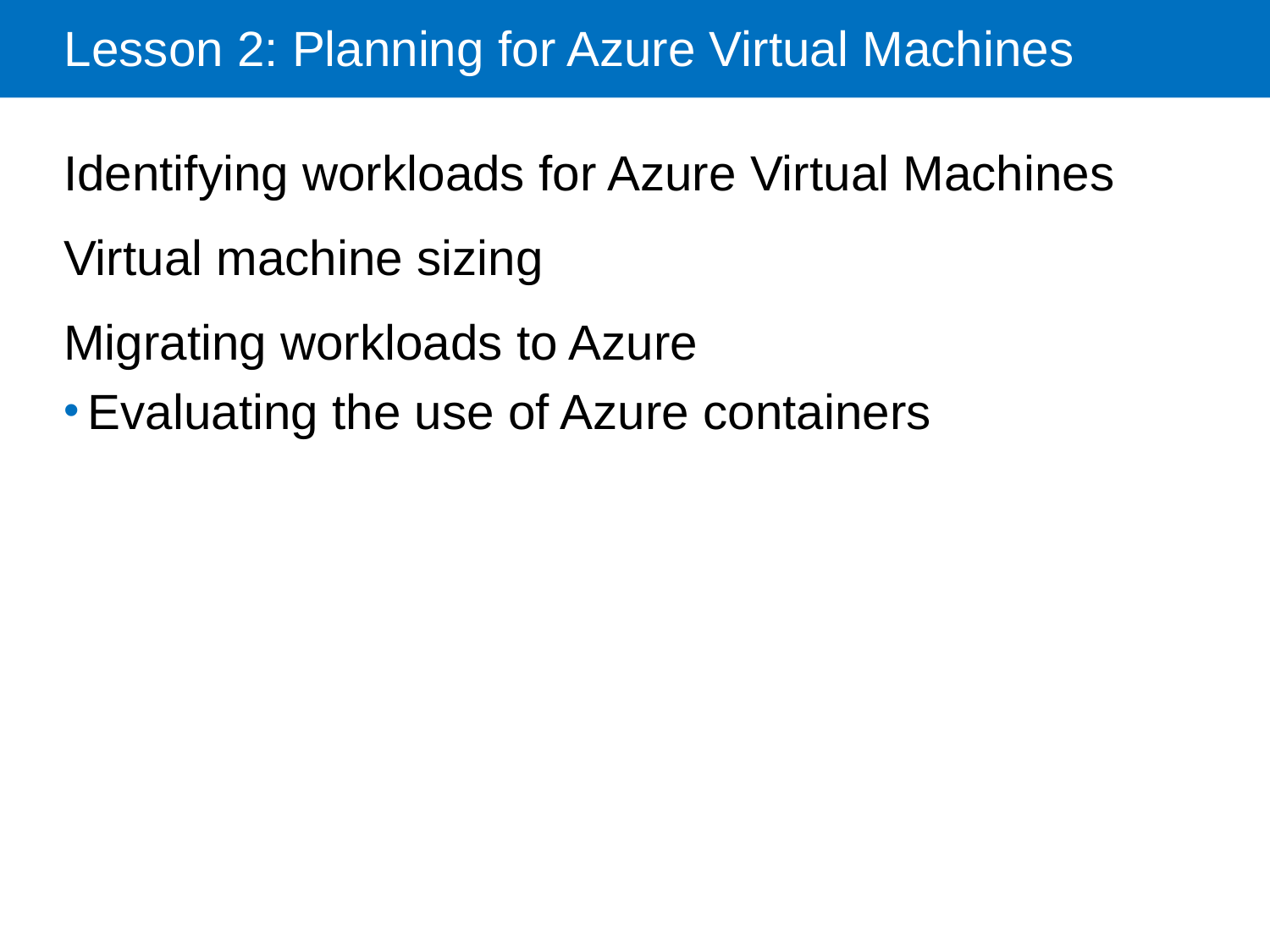

# Lesson 2: Planning for Azure Virtual Machines
Identifying workloads for Azure Virtual Machines
Virtual machine sizing
Migrating workloads to Azure
Evaluating the use of Azure containers